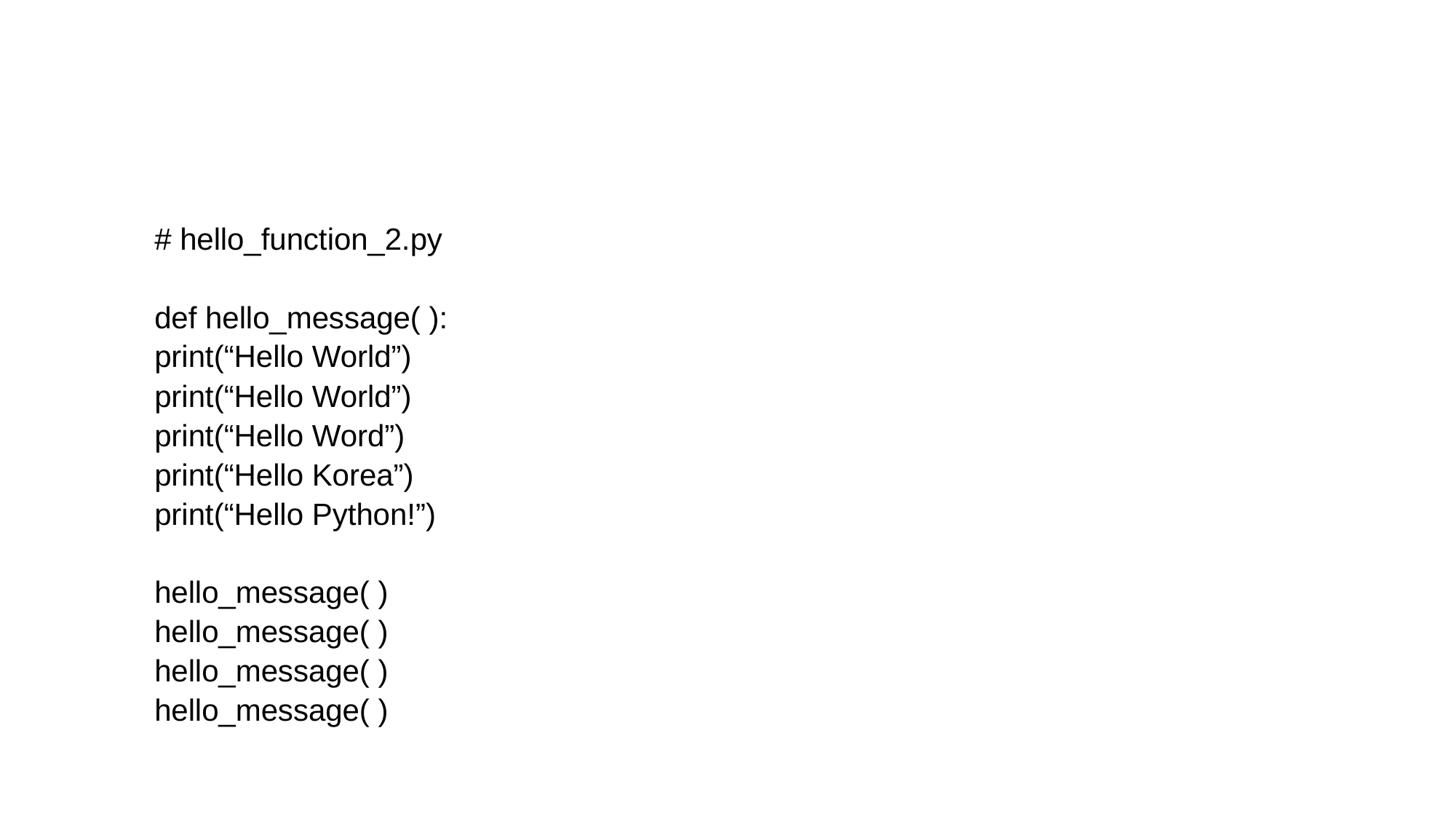

#
# hello_function_2.py

def hello_message( ):
	print(“Hello World”)
	print(“Hello World”)
	print(“Hello Word”)
	print(“Hello Korea”)
	print(“Hello Python!”)

hello_message( )
hello_message( )
hello_message( )
hello_message( )